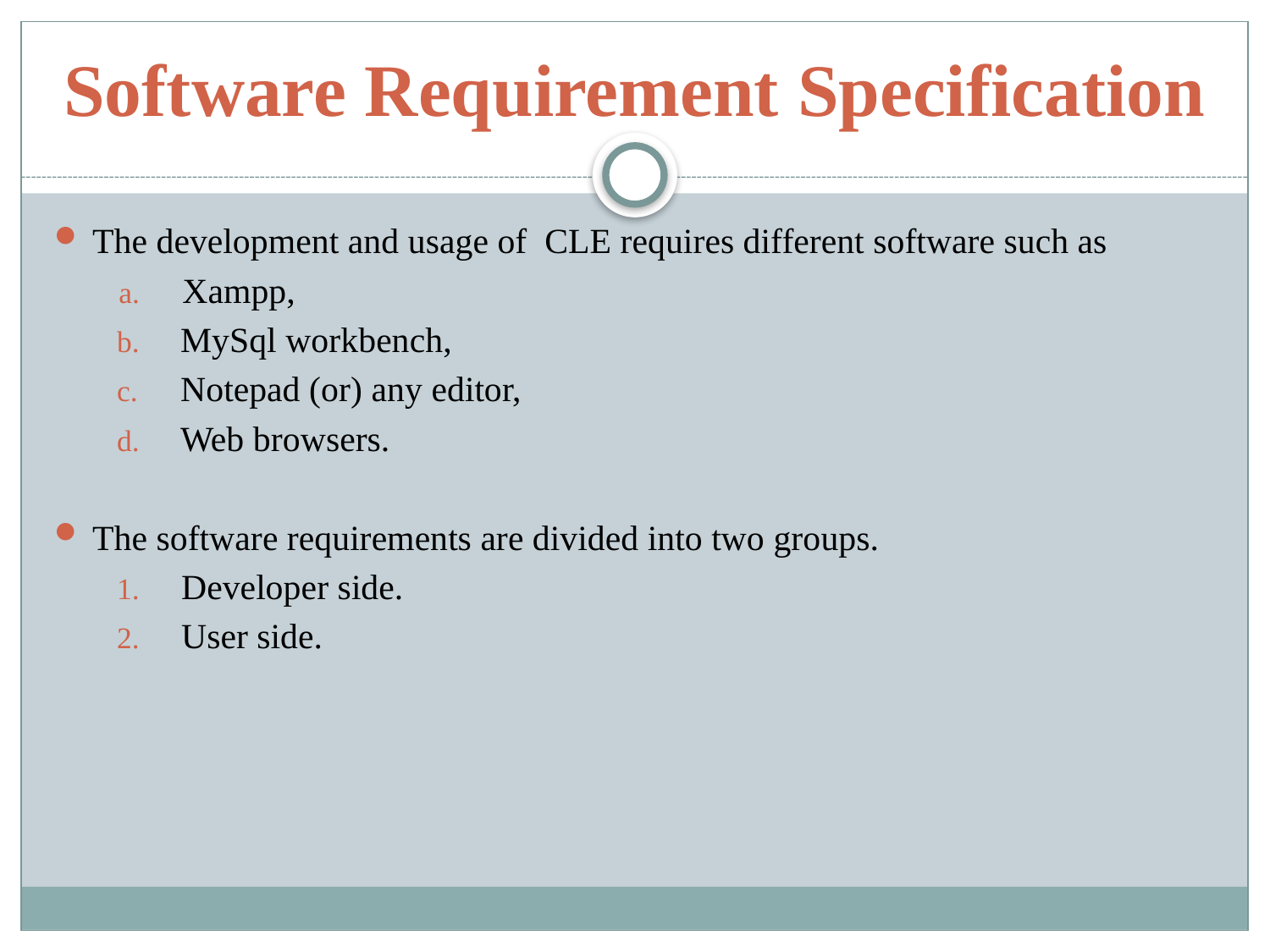

# Software Requirement Specification
The development and usage of  CLE requires different software such as
Xampp,
MySql workbench,
Notepad (or) any editor,
Web browsers.

The software requirements are divided into two groups.
Developer side.
User side.